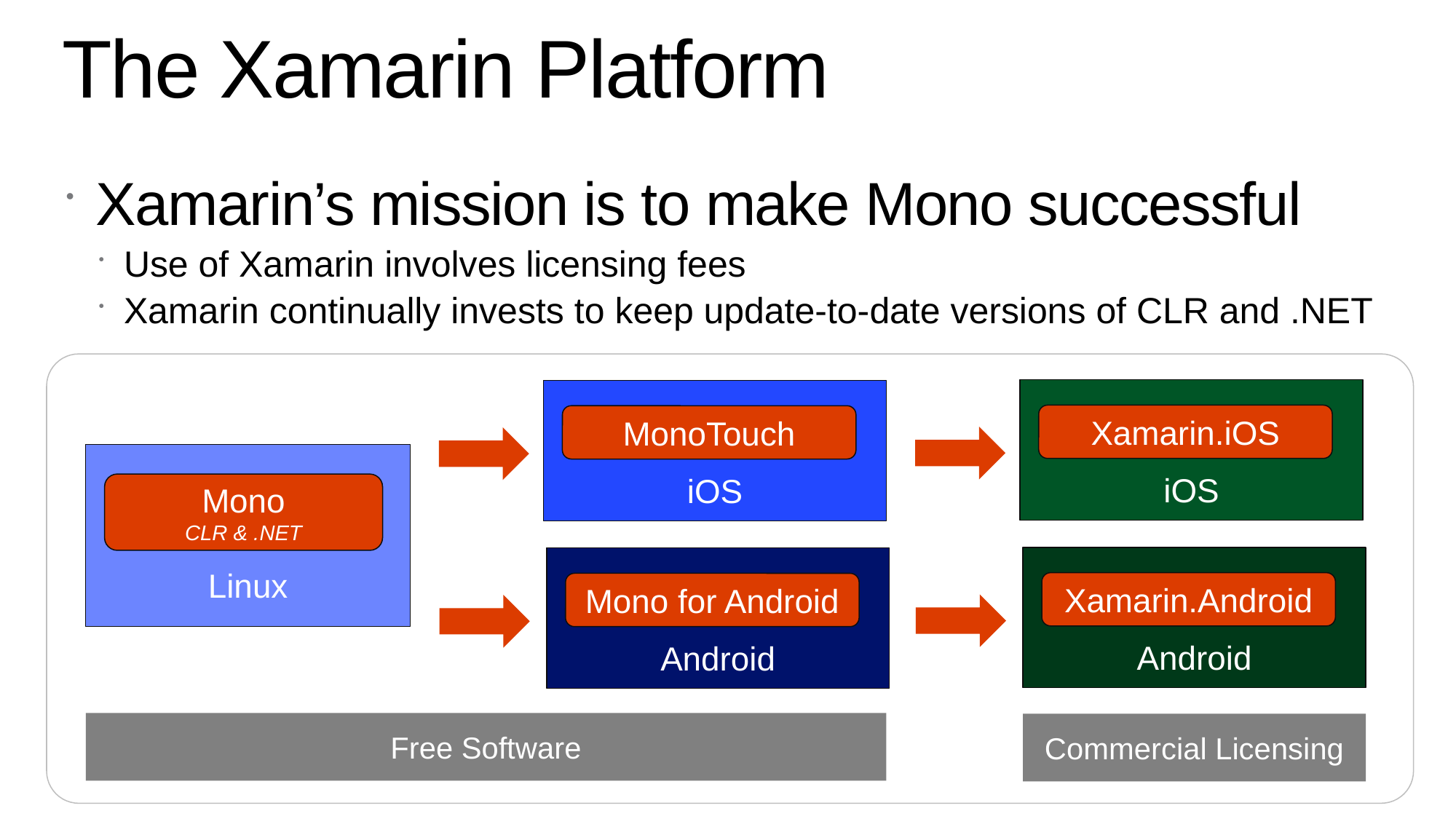

# The Xamarin Platform
Xamarin’s mission is to make Mono successful
Use of Xamarin involves licensing fees
Xamarin continually invests to keep update-to-date versions of CLR and .NET

iOS
iOS
Xamarin.iOS
MonoTouch

Linux
Mono
CLR & .NET
Android
Android
Xamarin.Android
Mono for Android

Free Software
Commercial Licensing